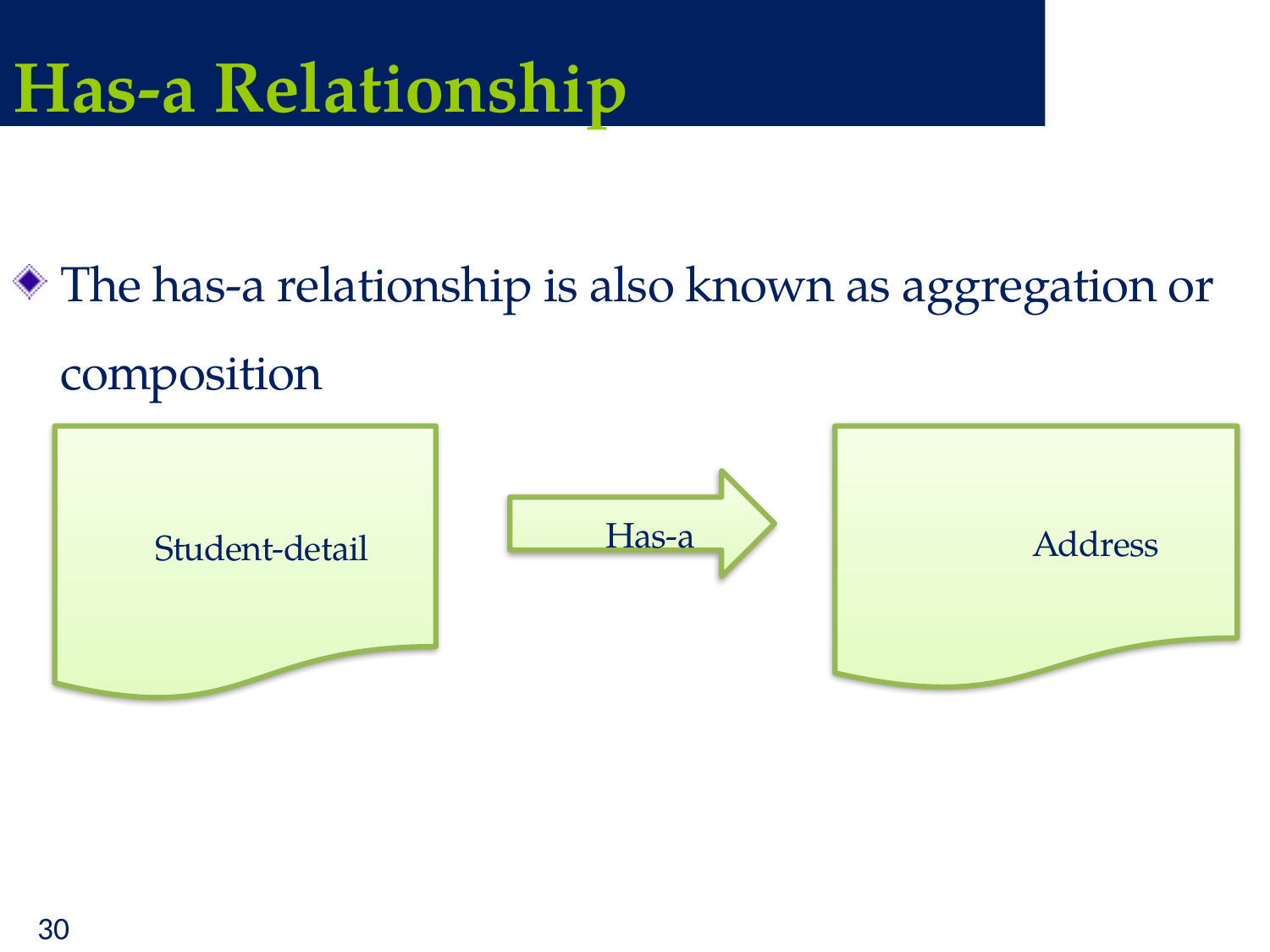

# Has-a Relationship
The has-a relationship is also known as aggregation or composition
    Student-detail
                Address
          Has-a
30